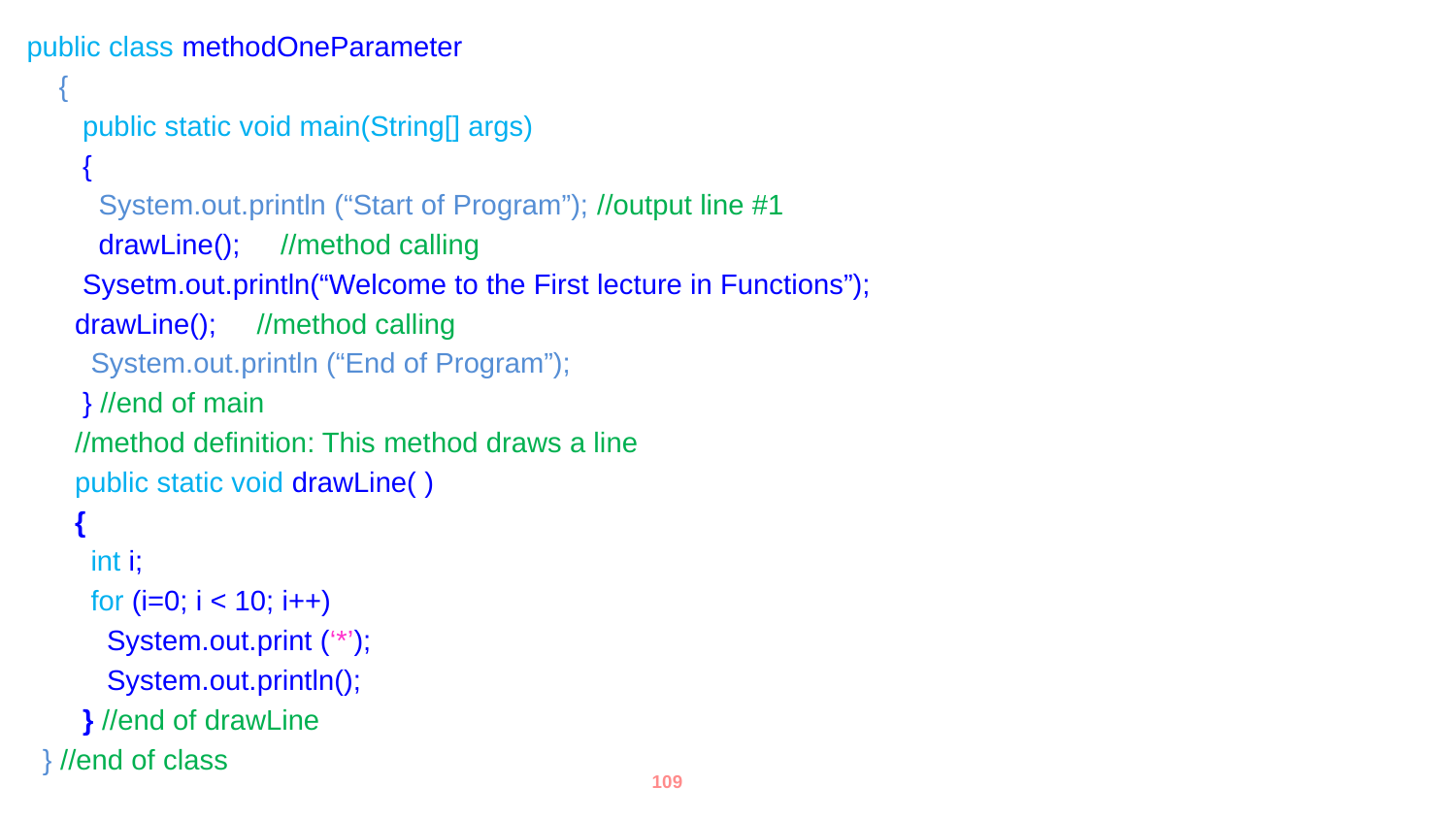

public class methodOneParameter
    {
       public static void main(String[] args)
       {
         System.out.println (“Start of Program”); //output line #1
         drawLine();     //method calling
       Sysetm.out.println(“Welcome to the First lecture in Functions”);
      drawLine();     //method calling
        System.out.println (“End of Program”);
       } //end of main
      //method definition: This method draws a line
      public static void drawLine( )
      {
        int i;
        for (i=0; i < 10; i++)
          System.out.print (‘*’);
          System.out.println();
       } //end of drawLine
  } //end of class
109